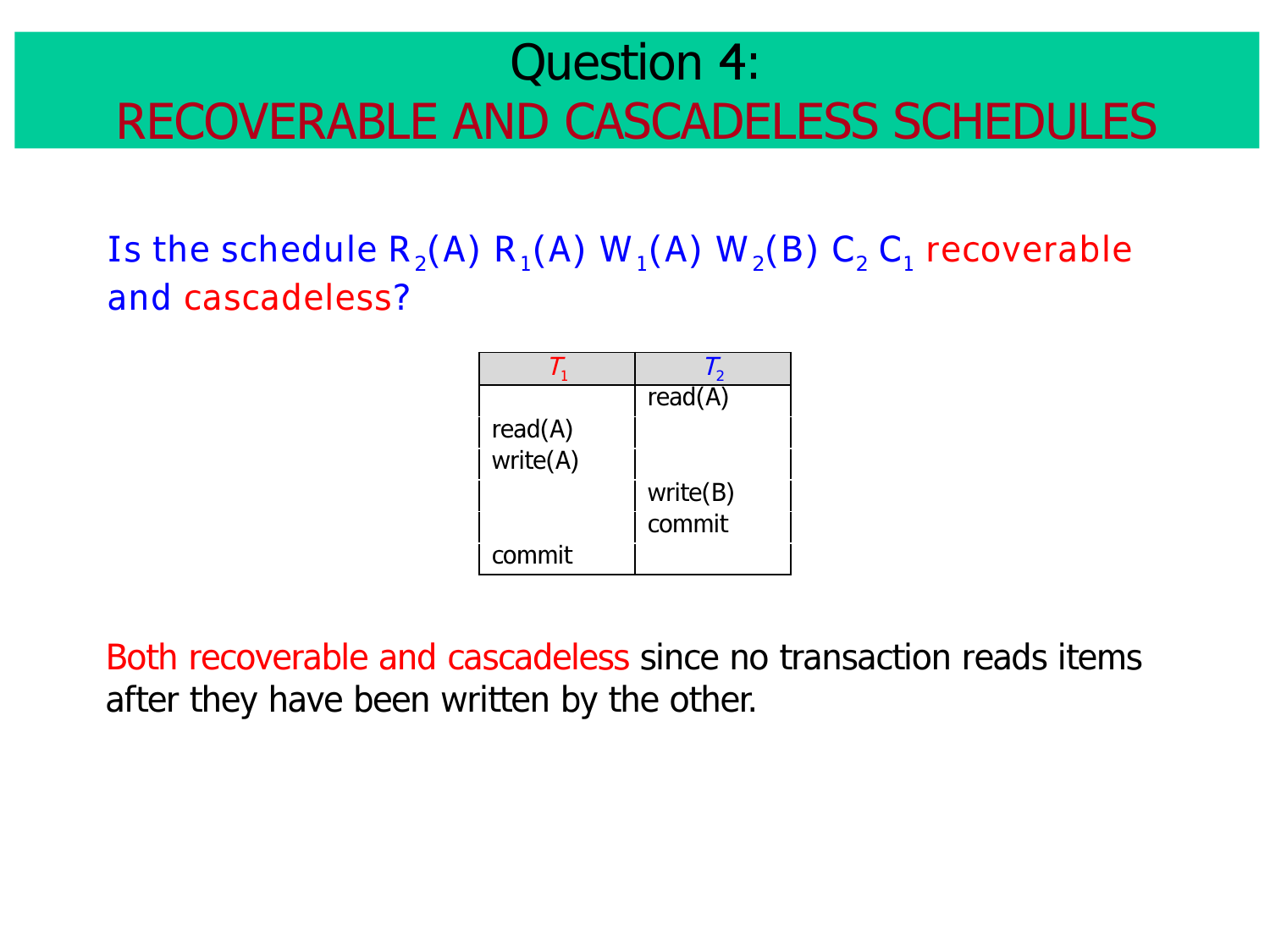

# Question 4: RECOVERABLE AND CASCADELESS SCHEDULES
Is the schedule R2(A) R1(A) W1(A) W2(B) C2 C1 recoverable and cascadeless?
| T1 | T2 |
| --- | --- |
|  | read(A) |
| read(A) |  |
| write(A) |  |
|  | write(B) |
|  | commit |
| commit |  |
Both recoverable and cascadeless since no transaction reads items after they have been written by the other.